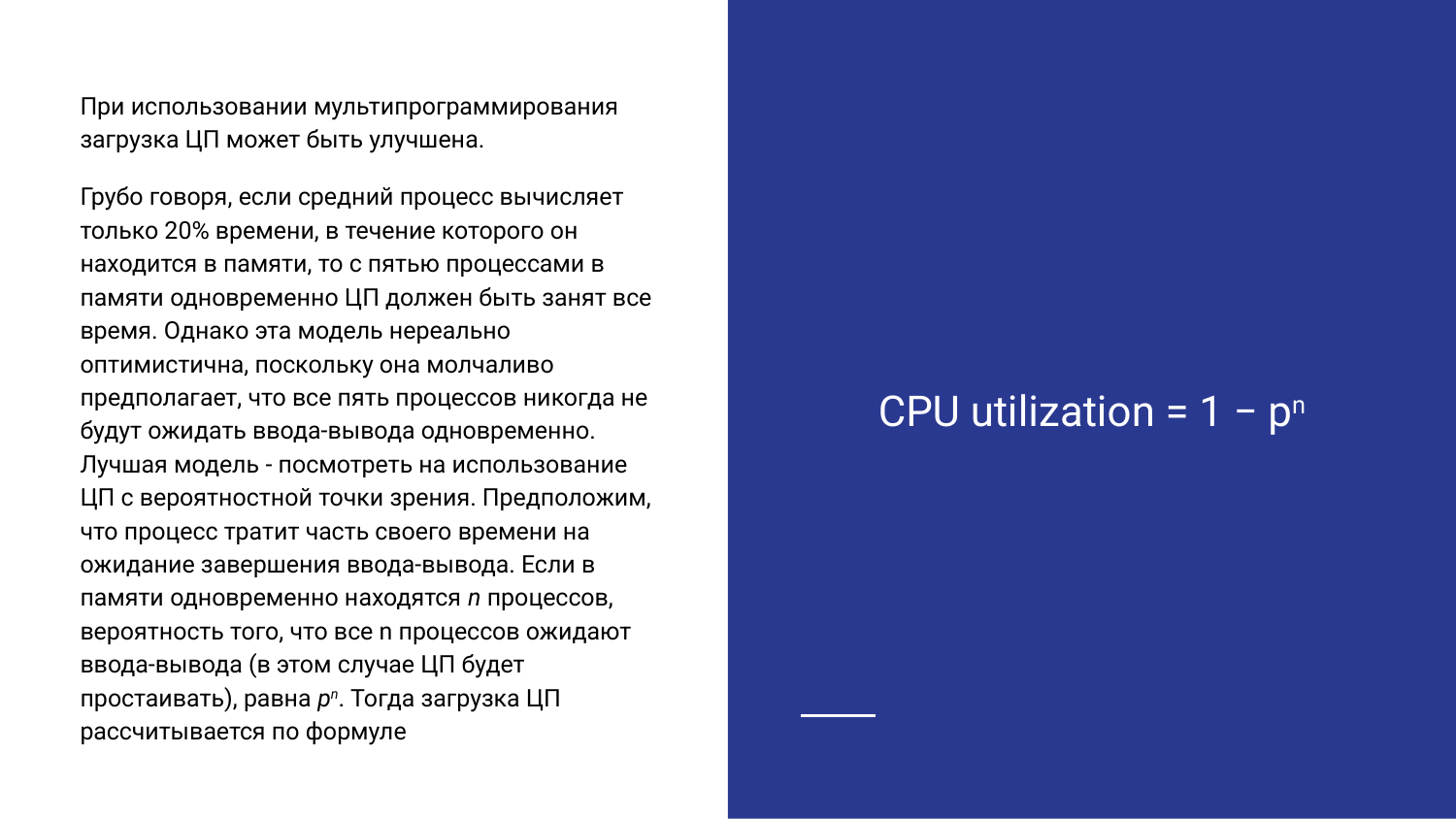

При использовании мультипрограммирования загрузка ЦП может быть улучшена.
Грубо говоря, если средний процесс вычисляет только 20% времени, в течение которого он находится в памяти, то с пятью процессами в памяти одновременно ЦП должен быть занят все время. Однако эта модель нереально оптимистична, поскольку она молчаливо предполагает, что все пять процессов никогда не будут ожидать ввода-вывода одновременно. Лучшая модель - посмотреть на использование ЦП с вероятностной точки зрения. Предположим, что процесс тратит часть своего времени на ожидание завершения ввода-вывода. Если в памяти одновременно находятся n процессов, вероятность того, что все n процессов ожидают ввода-вывода (в этом случае ЦП будет простаивать), равна pn. Тогда загрузка ЦП рассчитывается по формуле
CPU utilization = 1 − pn